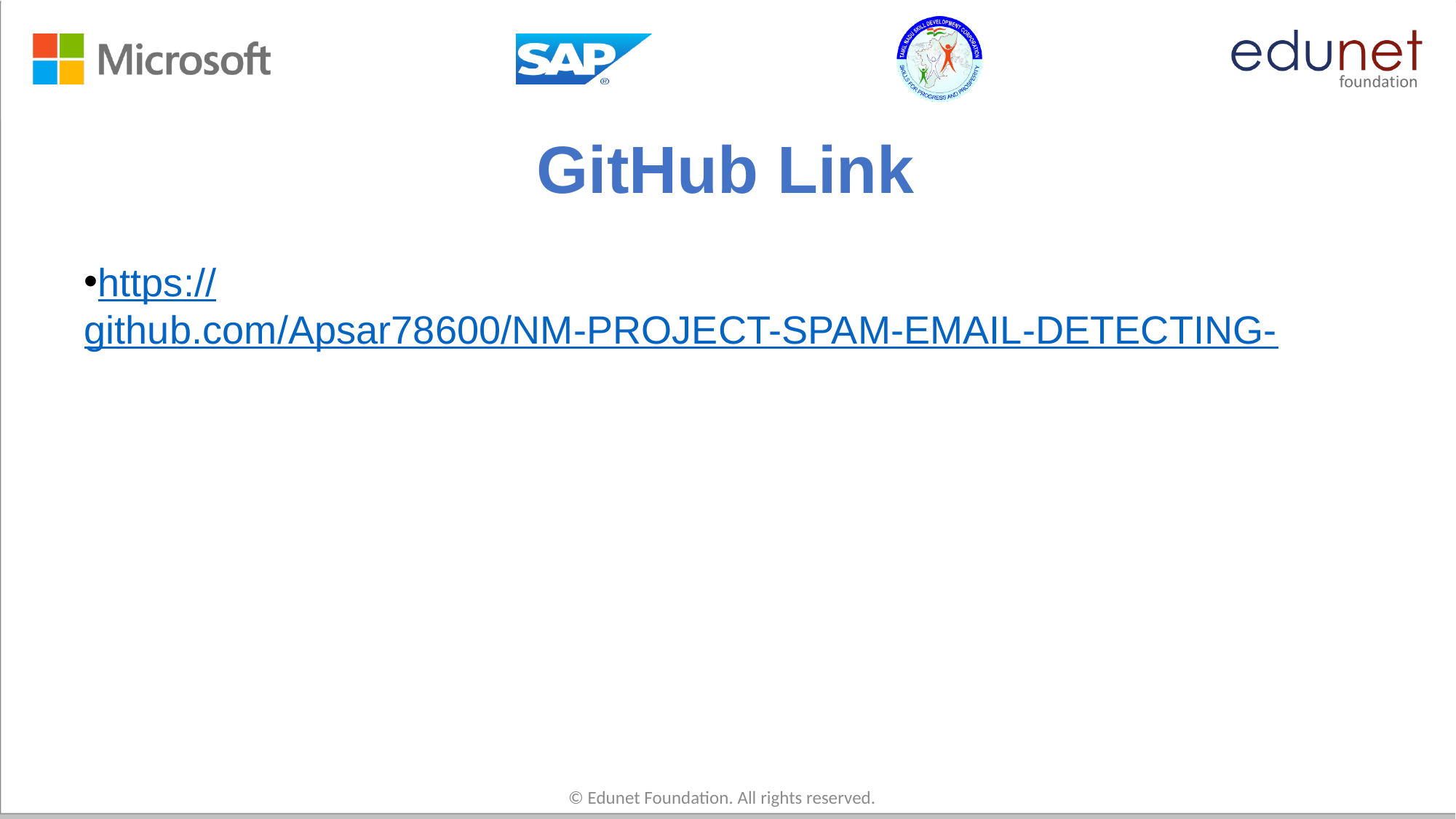

# GitHub Link
https://github.com/Apsar78600/NM-PROJECT-SPAM-EMAIL-DETECTING-

© Edunet Foundation. All rights reserved.